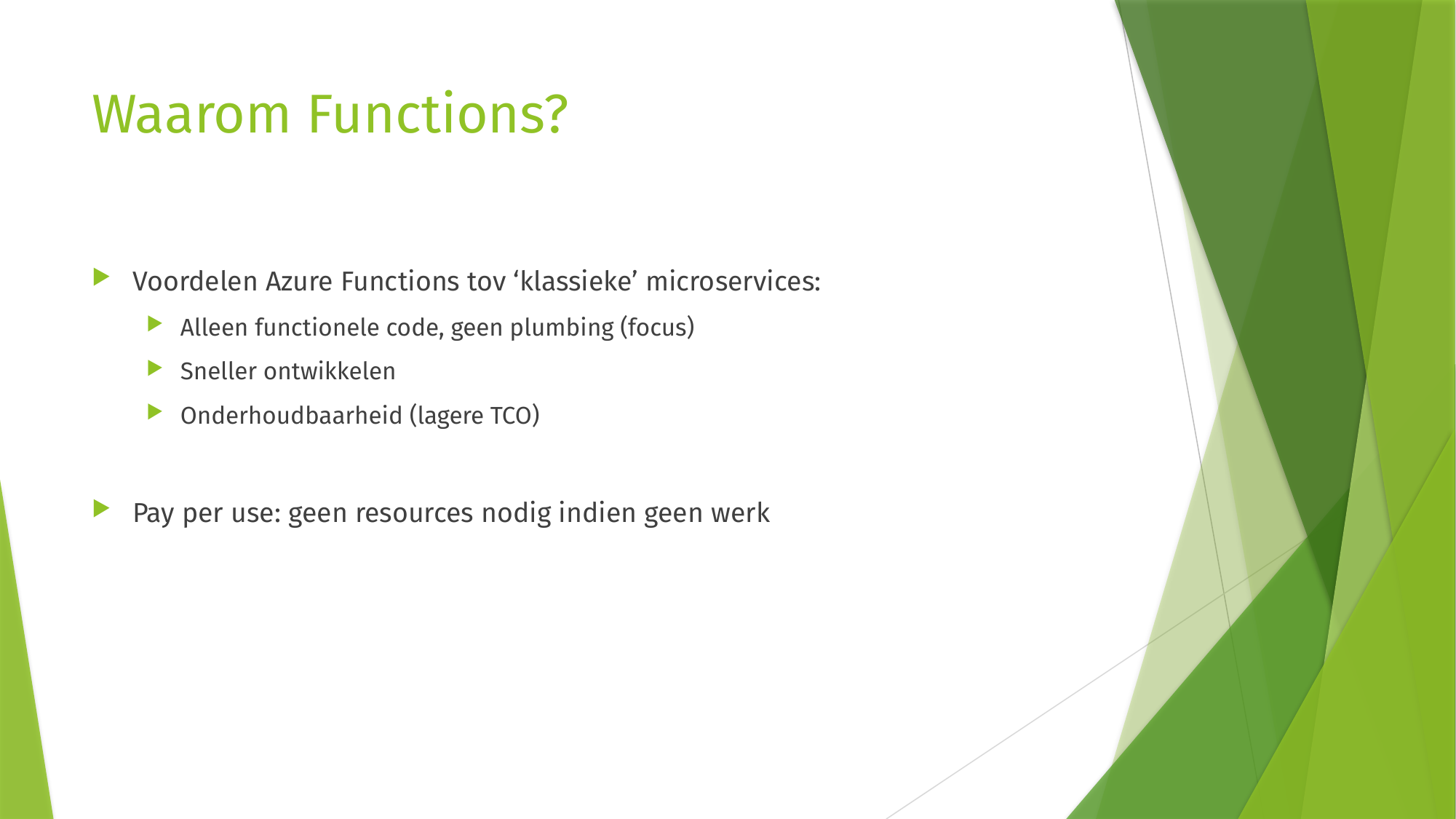

# Waarom Functions?
Voordelen Azure Functions tov ‘klassieke’ microservices:
Alleen functionele code, geen plumbing (focus)
Sneller ontwikkelen
Onderhoudbaarheid (lagere TCO)

Pay per use: geen resources nodig indien geen werk